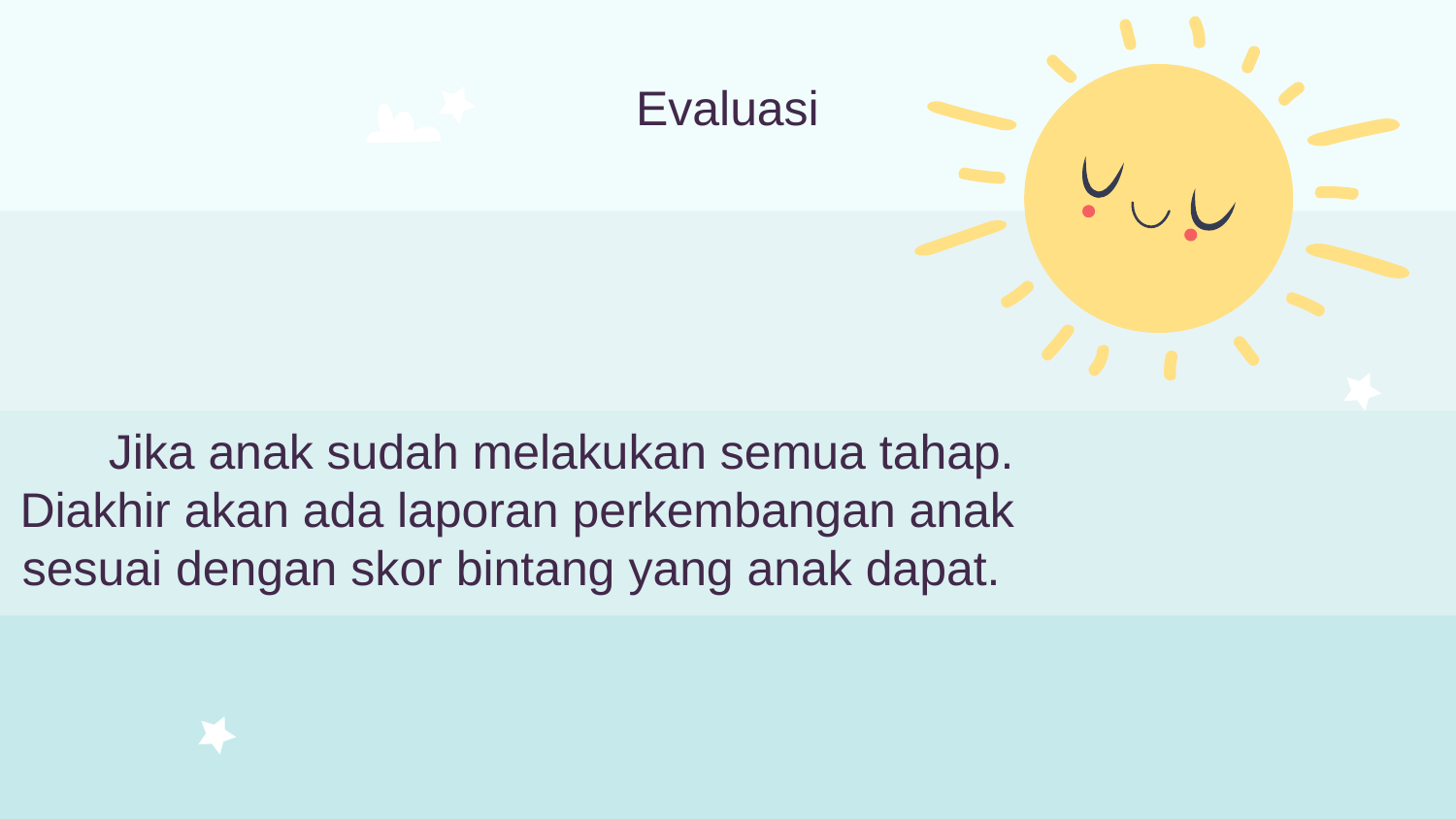

Evaluasi

# Jika anak sudah melakukan semua tahap. Diakhir akan ada laporan perkembangan anak sesuai dengan skor bintang yang anak dapat.